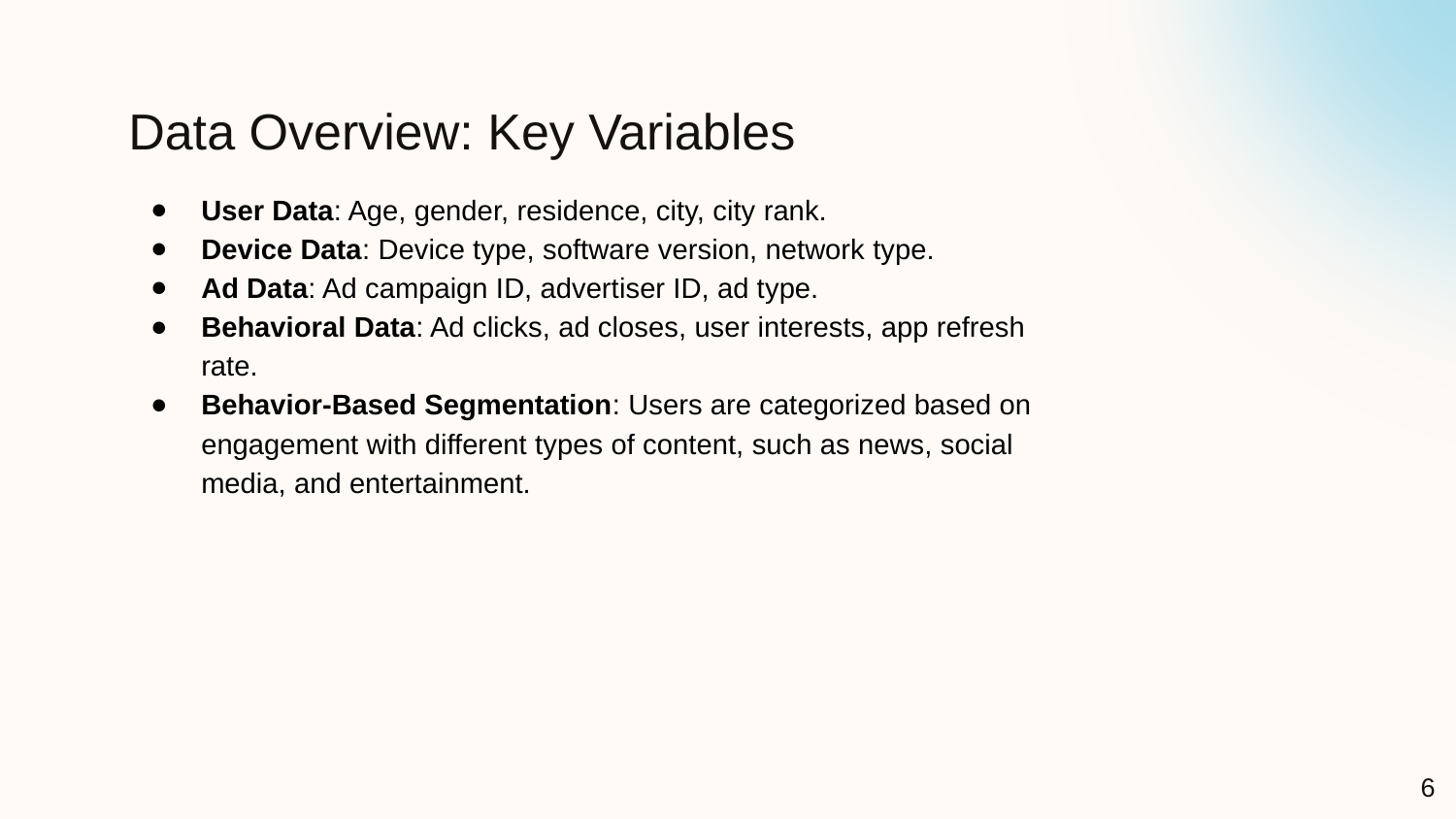

# Data Overview: Key Variables
User Data: Age, gender, residence, city, city rank.
Device Data: Device type, software version, network type.
Ad Data: Ad campaign ID, advertiser ID, ad type.
Behavioral Data: Ad clicks, ad closes, user interests, app refresh rate.
Behavior-Based Segmentation: Users are categorized based on engagement with different types of content, such as news, social media, and entertainment.
6